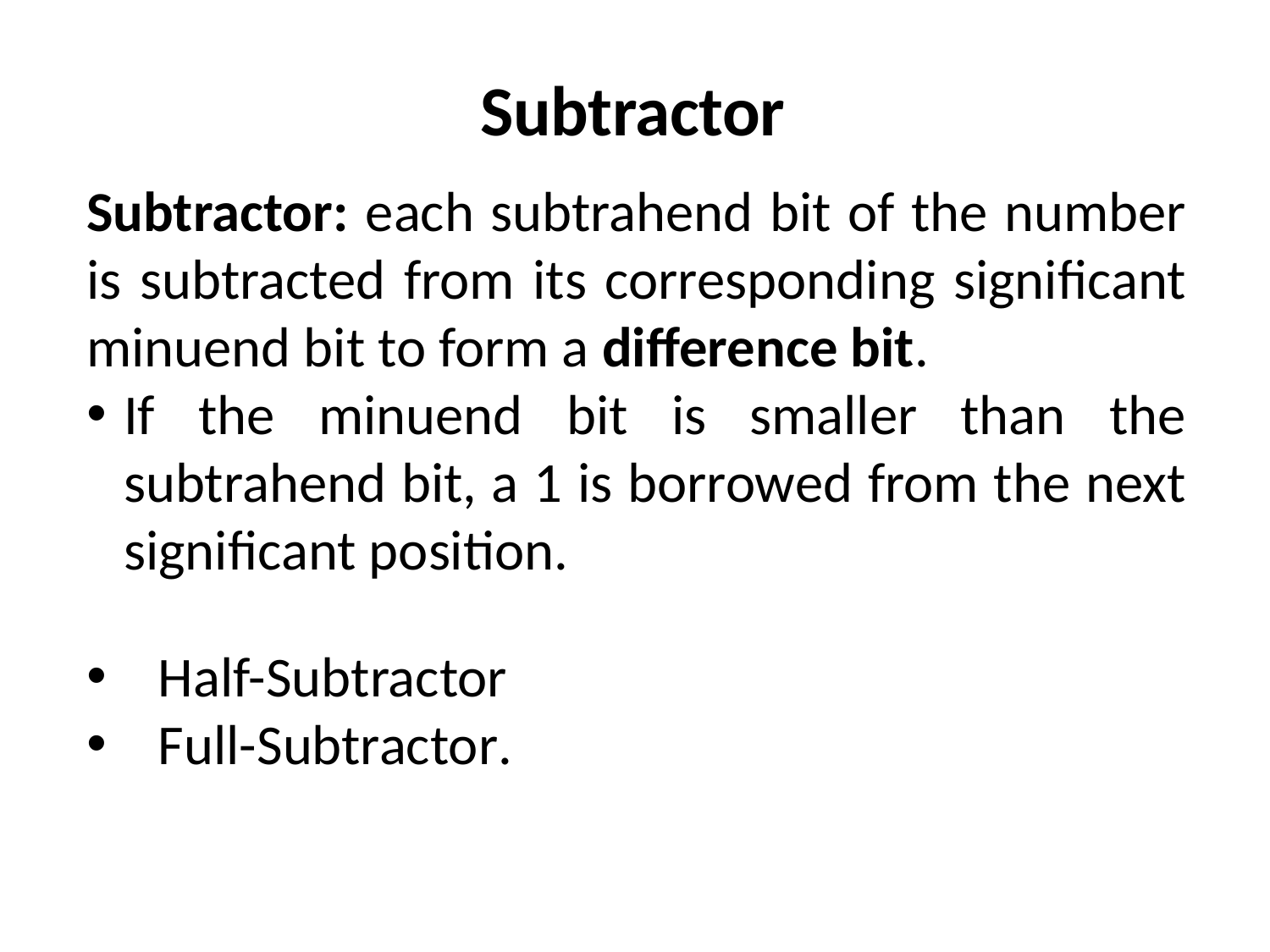

# Subtractor
Subtractor: each subtrahend bit of the number is subtracted from its corresponding significant minuend bit to form a difference bit.
If the minuend bit is smaller than the subtrahend bit, a 1 is borrowed from the next significant position.

Half-Subtractor
Full-Subtractor.